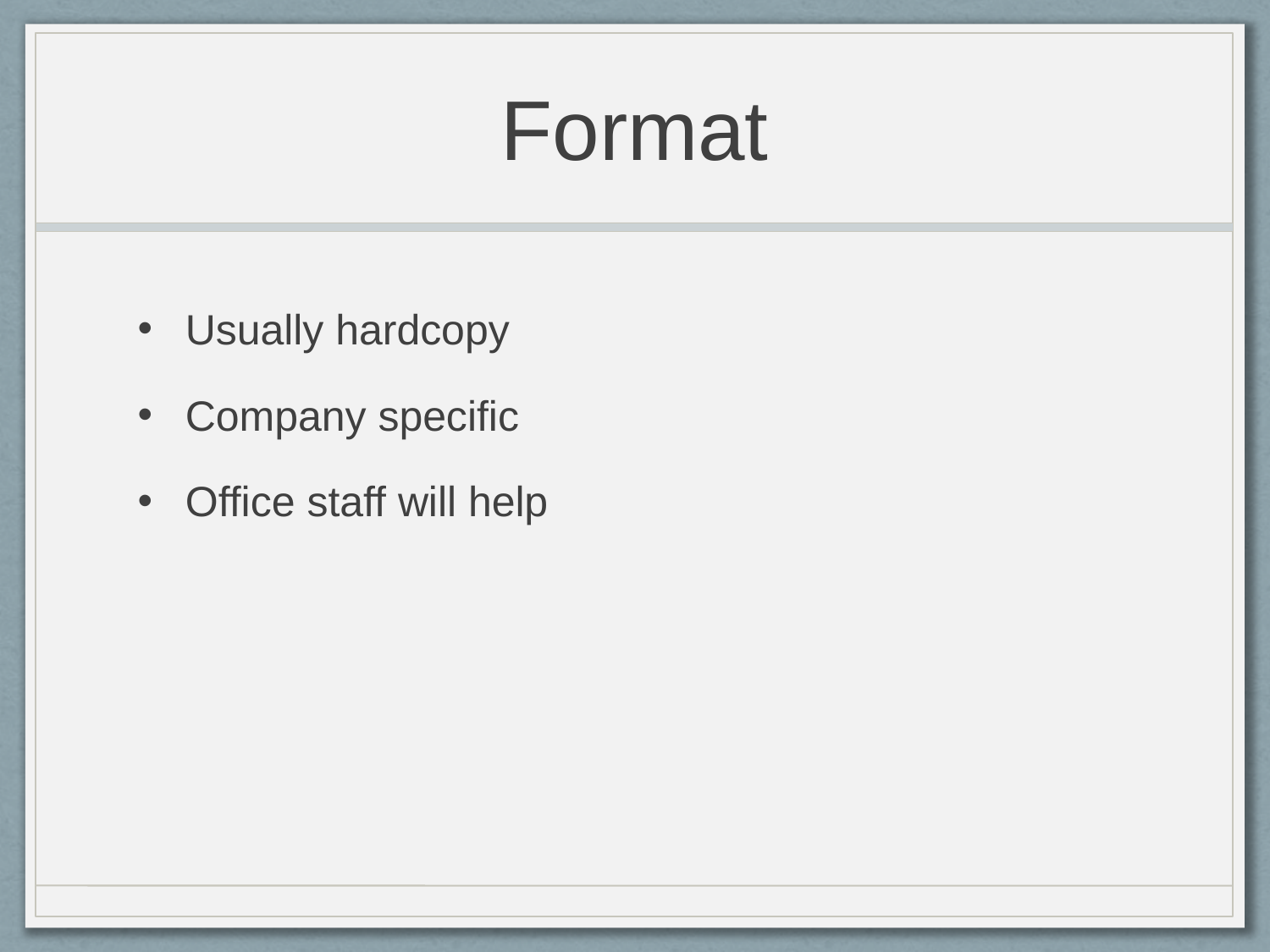

# Format
Usually hardcopy
Company specific
Office staff will help